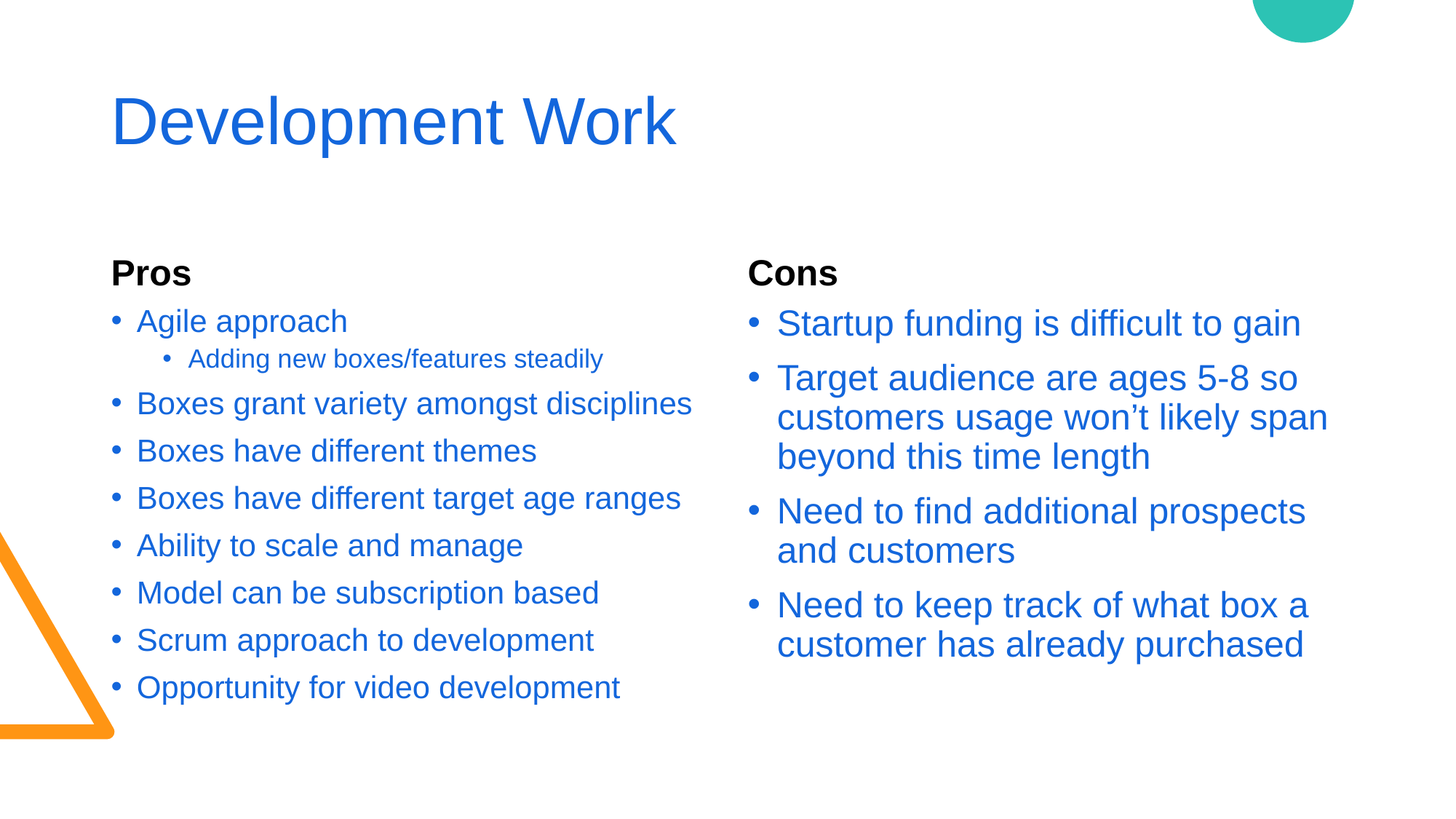

# Development Work
Pros
Cons
Agile approach
Adding new boxes/features steadily
Boxes grant variety amongst disciplines
Boxes have different themes
Boxes have different target age ranges
Ability to scale and manage
Model can be subscription based
Scrum approach to development
Opportunity for video development

Startup funding is difficult to gain
Target audience are ages 5-8 so customers usage won’t likely span beyond this time length
Need to find additional prospects and customers
Need to keep track of what box a customer has already purchased